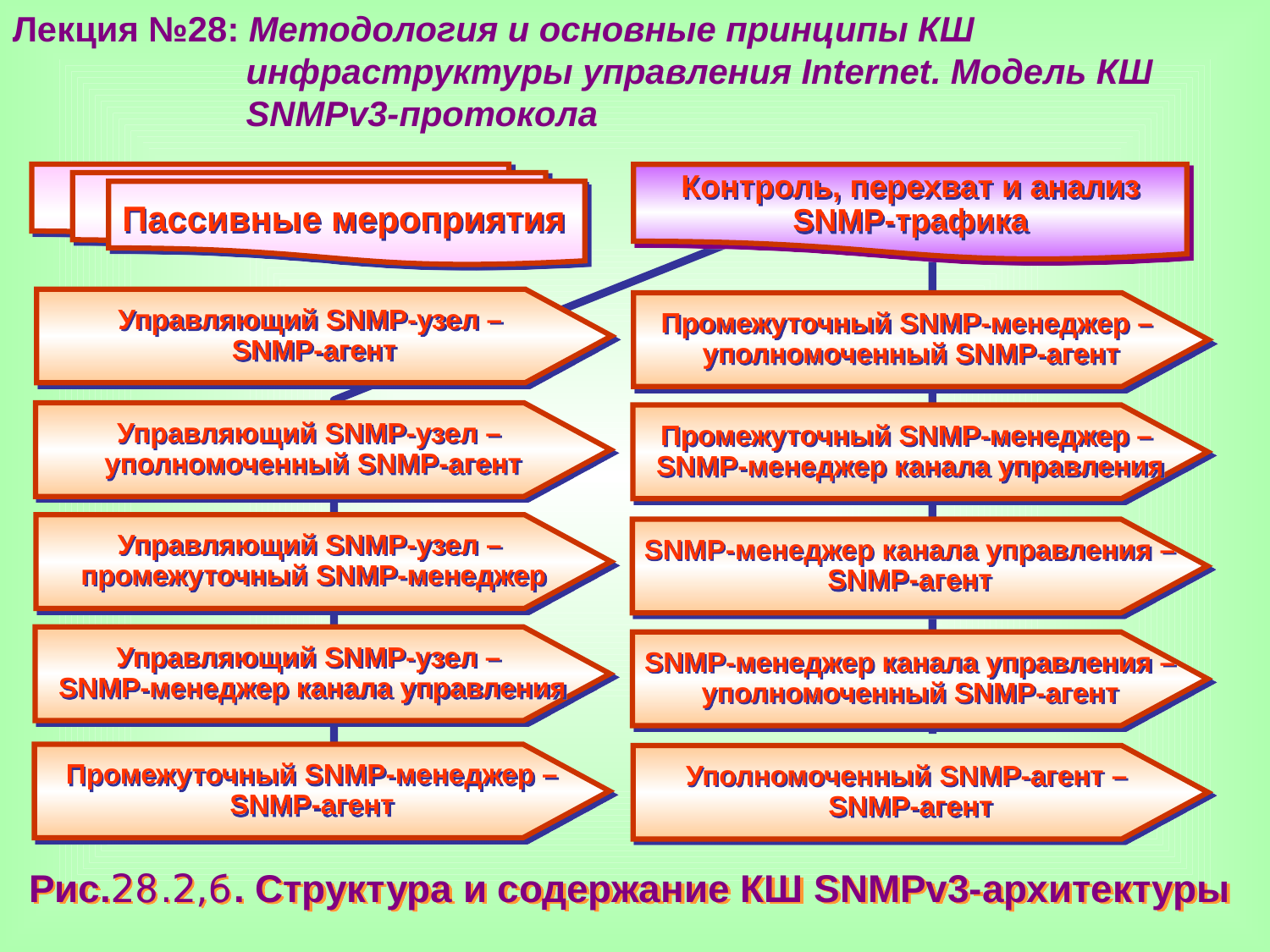

Лекция №28: Методология и основные принципы КШ
                        инфраструктуры управления Internet. Модель КШ
                        SNMPv3-протокола

Пассивные мероприятия

Контроль, перехват и анализ SNMP-трафика

Управляющий SNMP-узел –
SNMP-агент

Промежуточный SNMP-менеджер –
уполномоченный SNMP-агент

Управляющий SNMP-узел –
уполномоченный SNMP-агент

Промежуточный SNMP-менеджер –
SNMP-менеджер канала управления

Управляющий SNMP-узел –
промежуточный SNMP-менеджер

SNMP-менеджер канала управления –SNMP-агент

Управляющий SNMP-узел –
SNMP-менеджер канала управления

SNMP-менеджер канала управления – уполномоченный SNMP-агент

Промежуточный SNMP-менеджер – SNMP-агент

Уполномоченный SNMP-агент –
SNMP-агент
Рис.28.2,б. Структура и содержание КШ SNMPv3-архитектуры